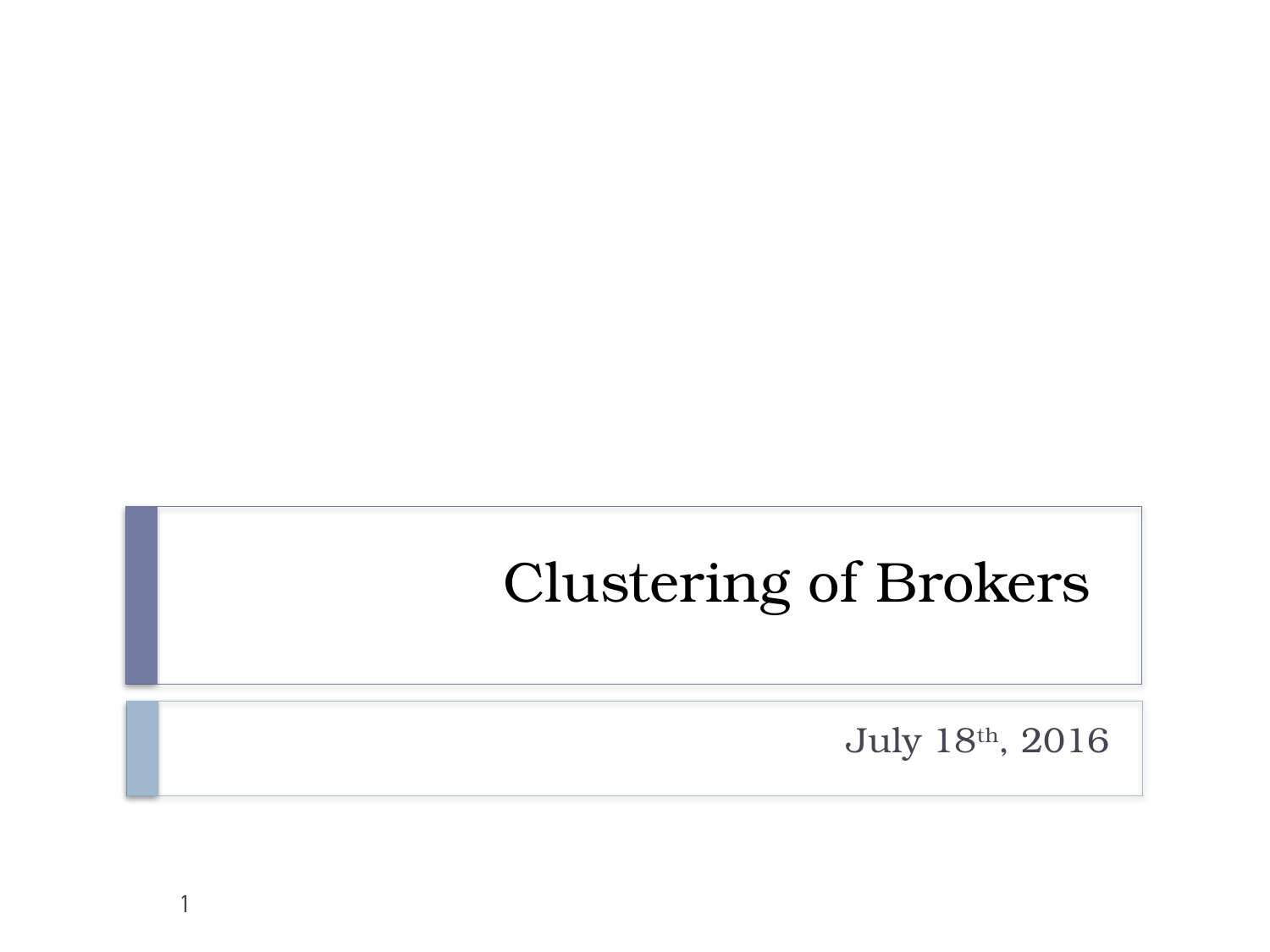

# Clustering of Brokers
July 18th, 2016
1